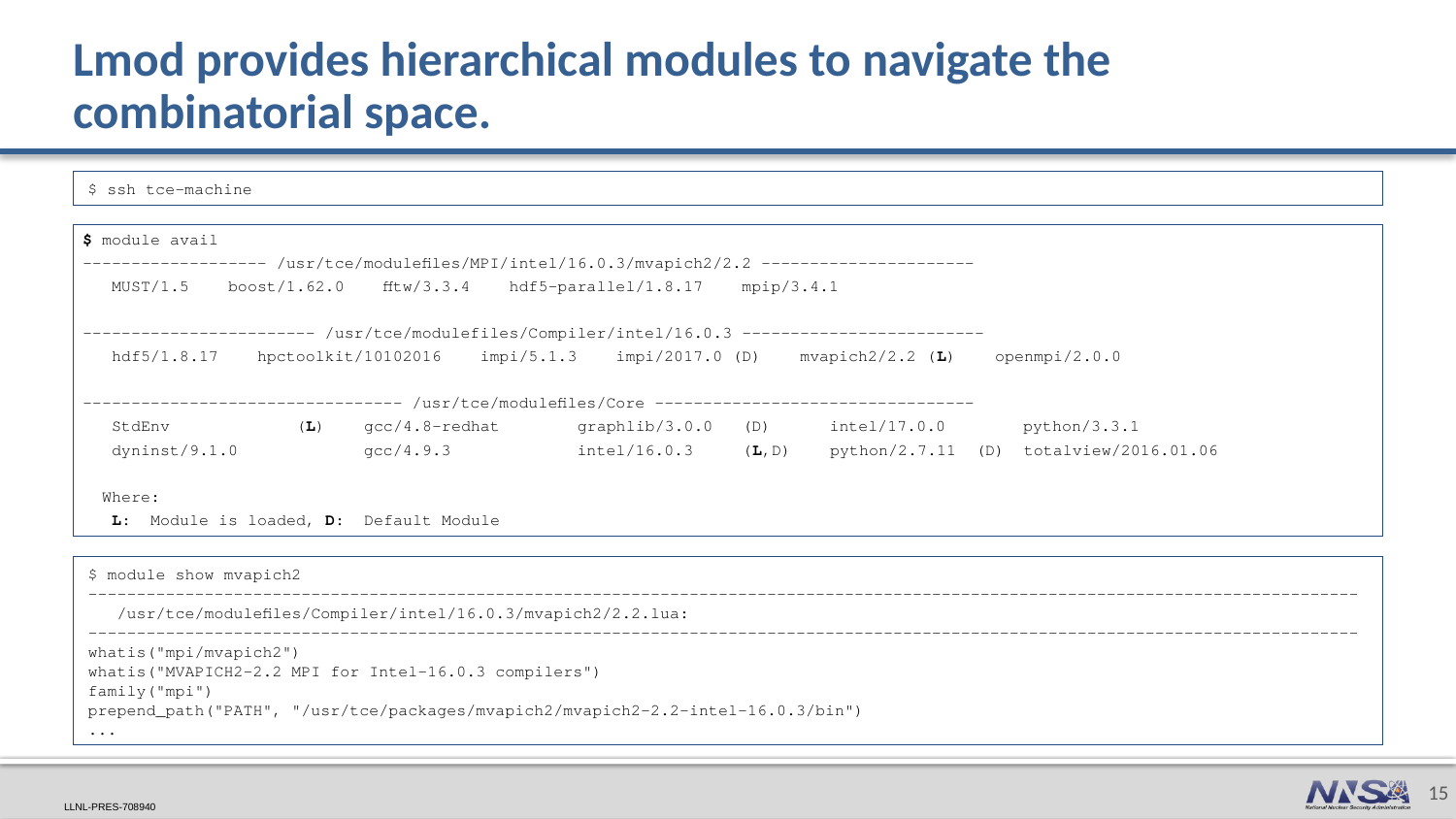

# Lmod provides hierarchical modules to navigate the combinatorial space.
$ ssh tce-machine
$ module avail
------------------- /usr/tce/modulefiles/MPI/intel/16.0.3/mvapich2/2.2 ----------------------
   MUST/1.5    boost/1.62.0    fftw/3.3.4    hdf5-parallel/1.8.17    mpip/3.4.1

------------------------ /usr/tce/modulefiles/Compiler/intel/16.0.3 -------------------------
   hdf5/1.8.17    hpctoolkit/10102016    impi/5.1.3    impi/2017.0 (D)    mvapich2/2.2 (L)    openmpi/2.0.0

--------------------------------- /usr/tce/modulefiles/Core ---------------------------------
   StdEnv             (L)    gcc/4.8-redhat        graphlib/3.0.0   (D)      intel/17.0.0        python/3.3.1
   dyninst/9.1.0             gcc/4.9.3             intel/16.0.3     (L,D)    python/2.7.11  (D)  totalview/2016.01.06

  Where:
   L:  Module is loaded, D:  Default Module

$ module show mvapich2
-----------------------------------------------------------------------------------------------------------------------------------
   /usr/tce/modulefiles/Compiler/intel/16.0.3/mvapich2/2.2.lua:
-----------------------------------------------------------------------------------------------------------------------------------
whatis("mpi/mvapich2")
whatis("MVAPICH2-2.2 MPI for Intel-16.0.3 compilers")
family("mpi")
prepend_path("PATH", "/usr/tce/packages/mvapich2/mvapich2-2.2-intel-16.0.3/bin")
...